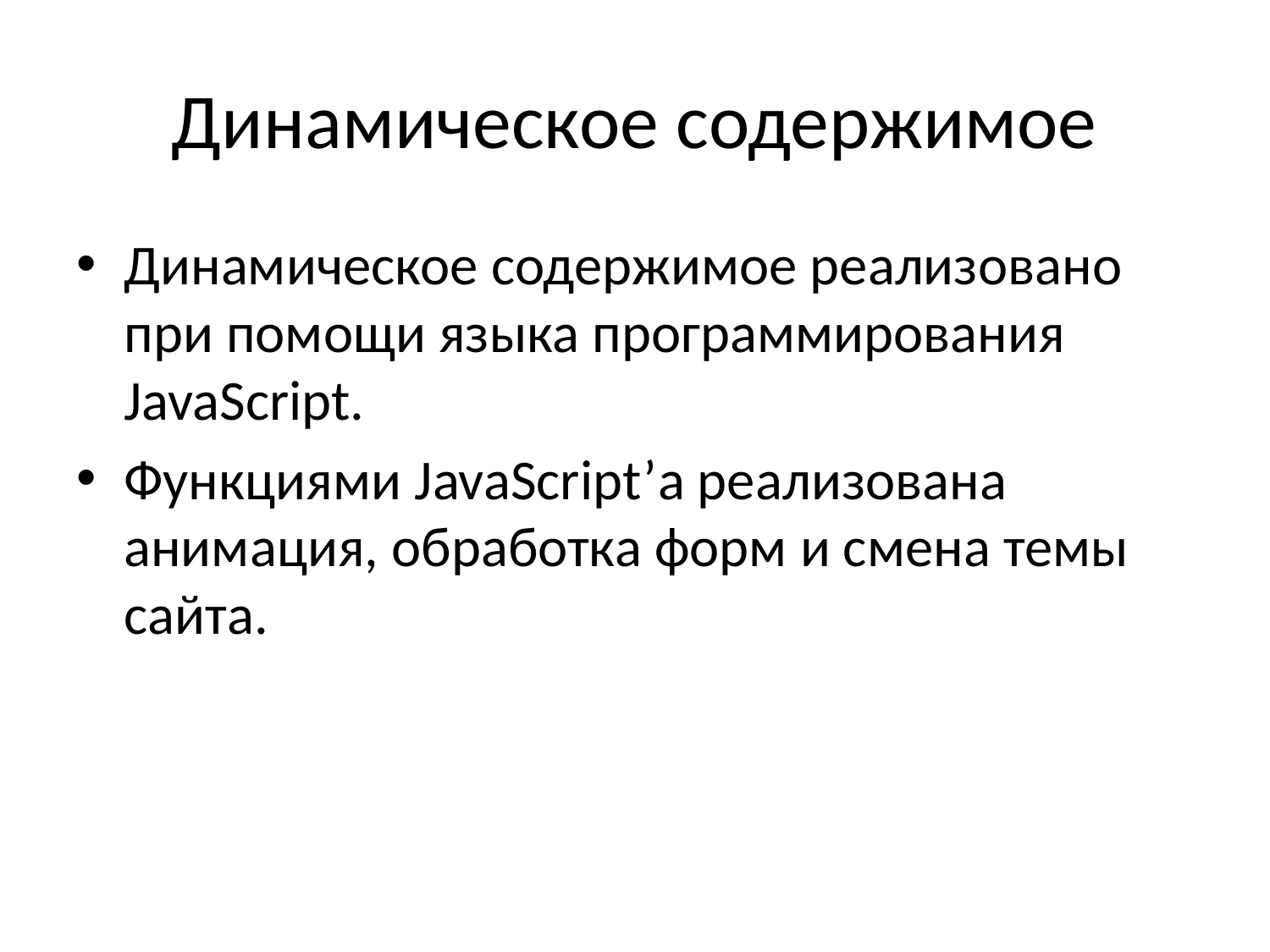

# Динамическое содержимое
Динамическое содержимое реализовано при помощи языка программирования JavaScript.
Функциями JavaScript’а реализована анимация, обработка форм и смена темы сайта.